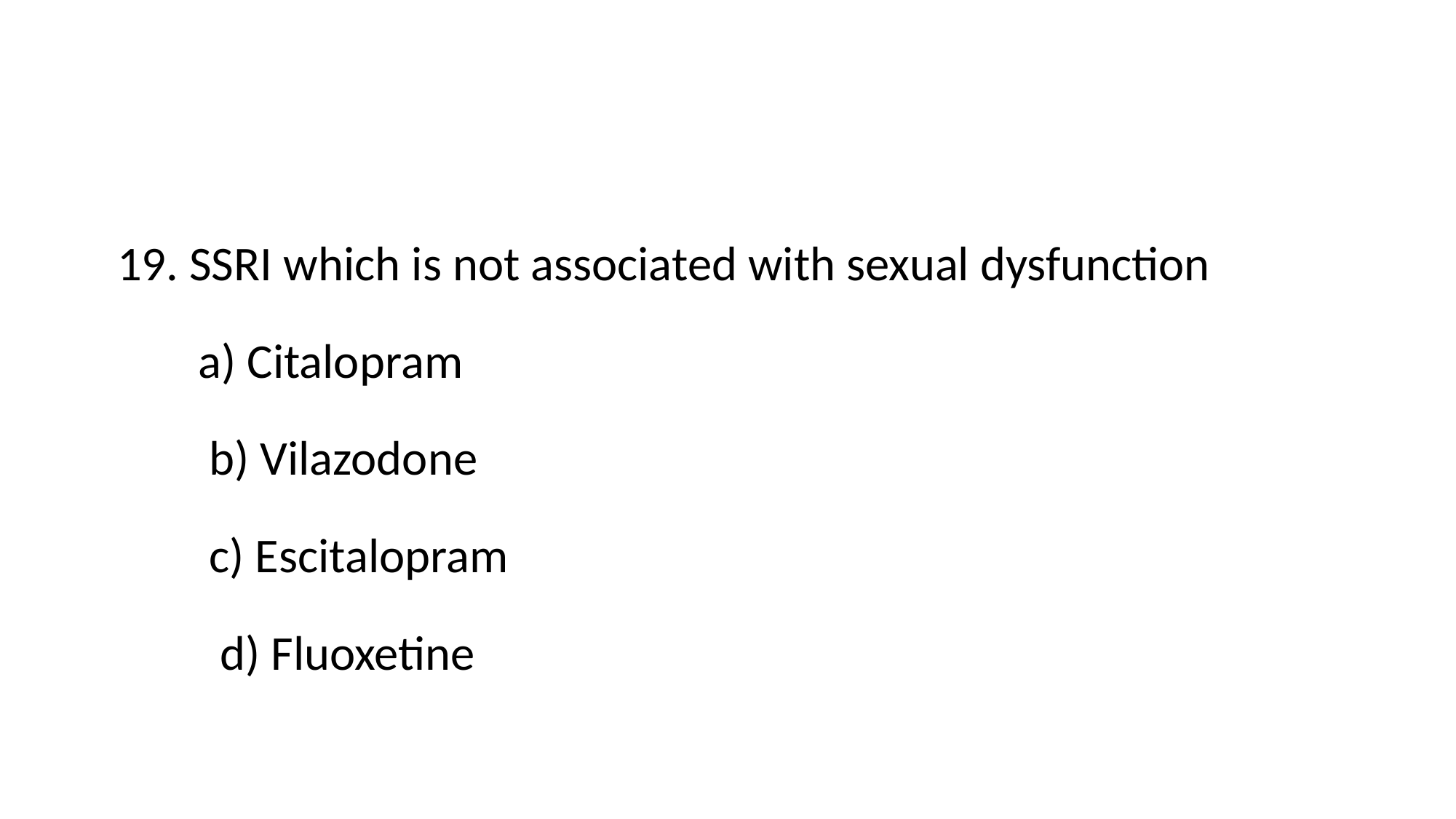

19. SSRI which is not associated with sexual dysfunction
        a) Citalopram
         b) Vilazodone
         c) Escitalopram
          d) Fluoxetine